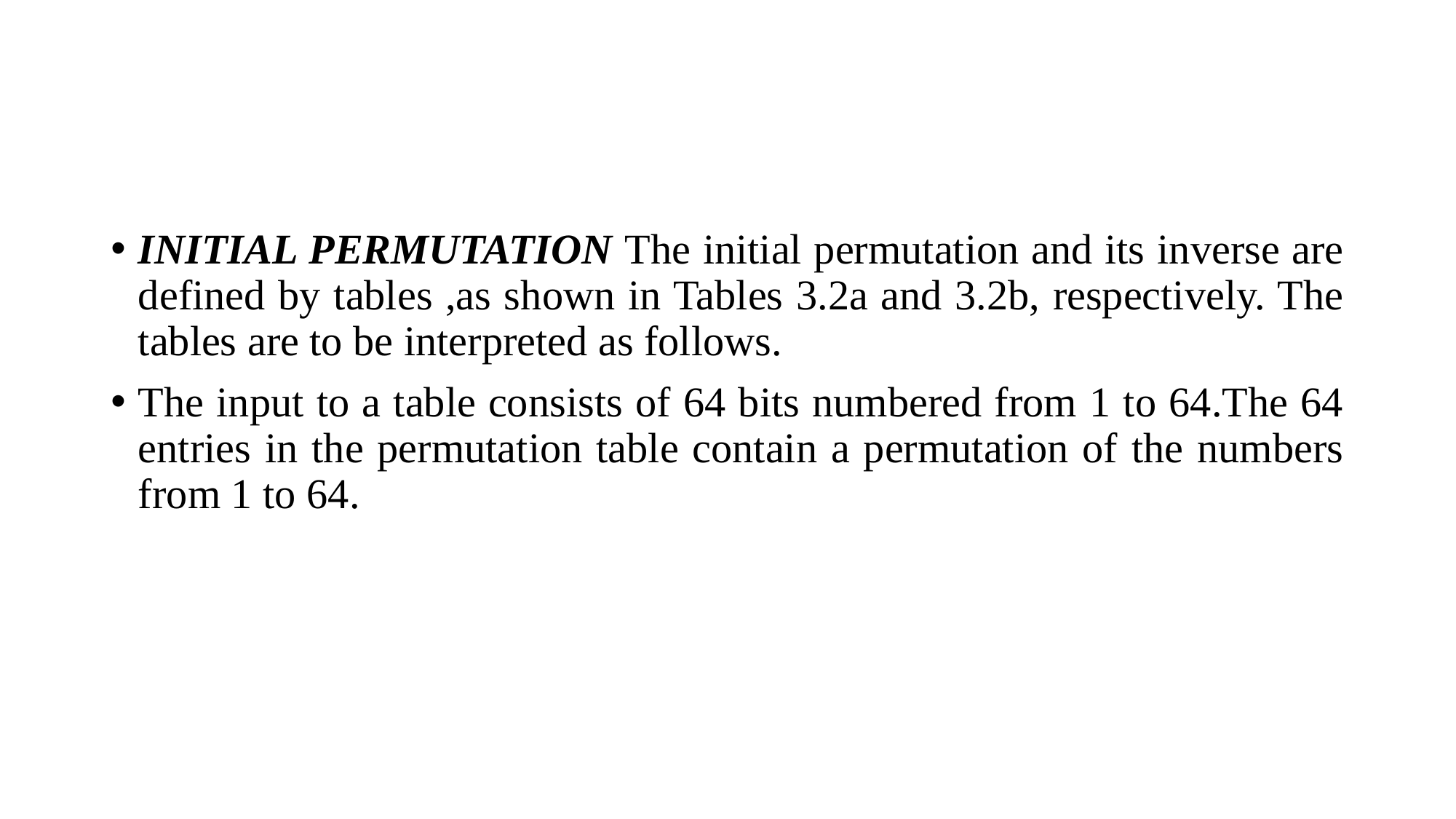

INITIAL PERMUTATION The initial permutation and its inverse are defined by tables ,as shown in Tables 3.2a and 3.2b, respectively. The tables are to be interpreted as follows.
The input to a table consists of 64 bits numbered from 1 to 64.The 64 entries in the permutation table contain a permutation of the numbers from 1 to 64.